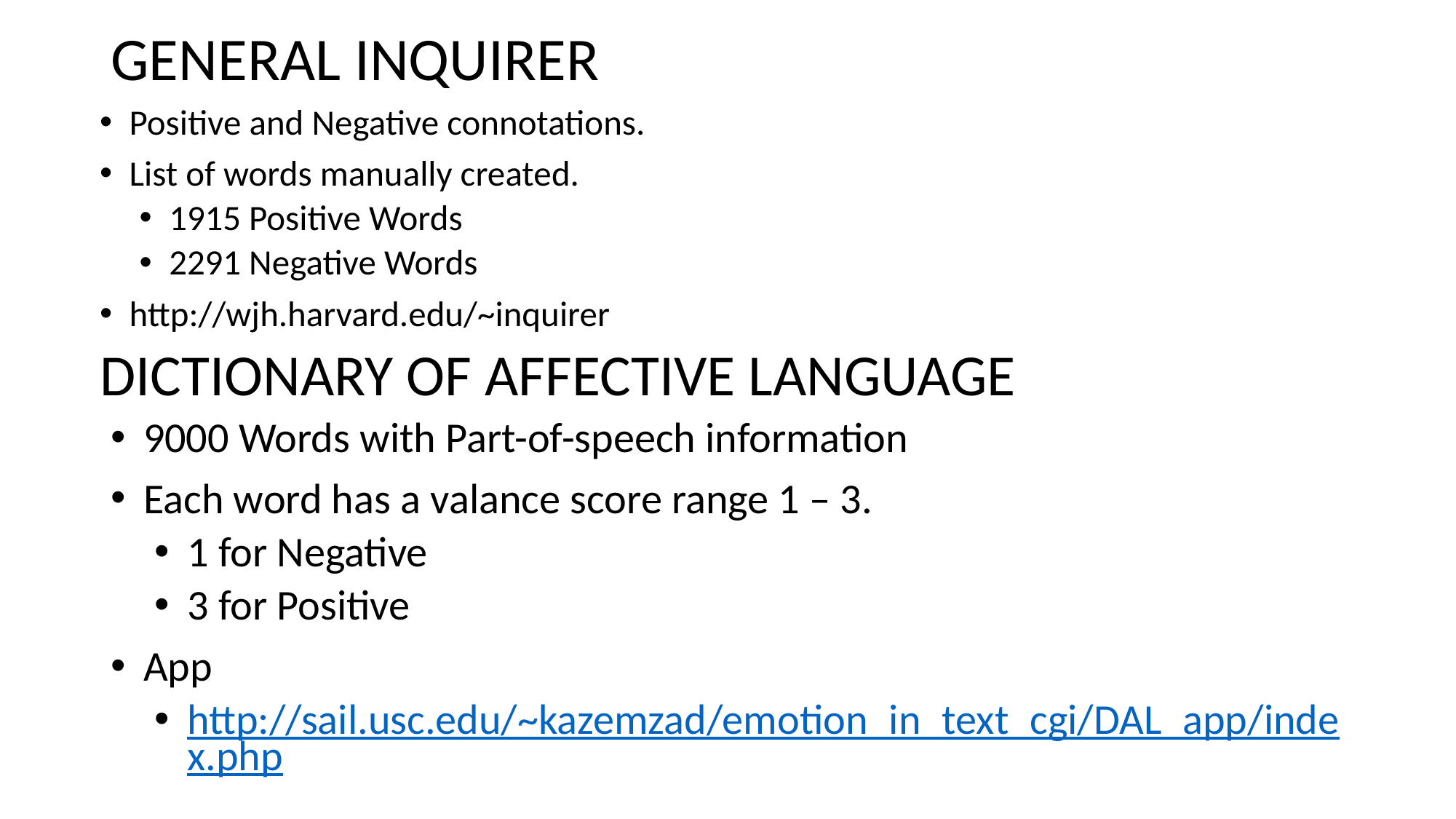

GENERAL INQUIRER
Positive and Negative connotations.
List of words manually created.
1915 Positive Words
2291 Negative Words
http://wjh.harvard.edu/~inquirer
DICTIONARY OF AFFECTIVE LANGUAGE
9000 Words with Part-of-speech information
Each word has a valance score range 1 – 3.
1 for Negative
3 for Positive
App
http://sail.usc.edu/~kazemzad/emotion_in_text_cgi/DAL_app/index.php
40